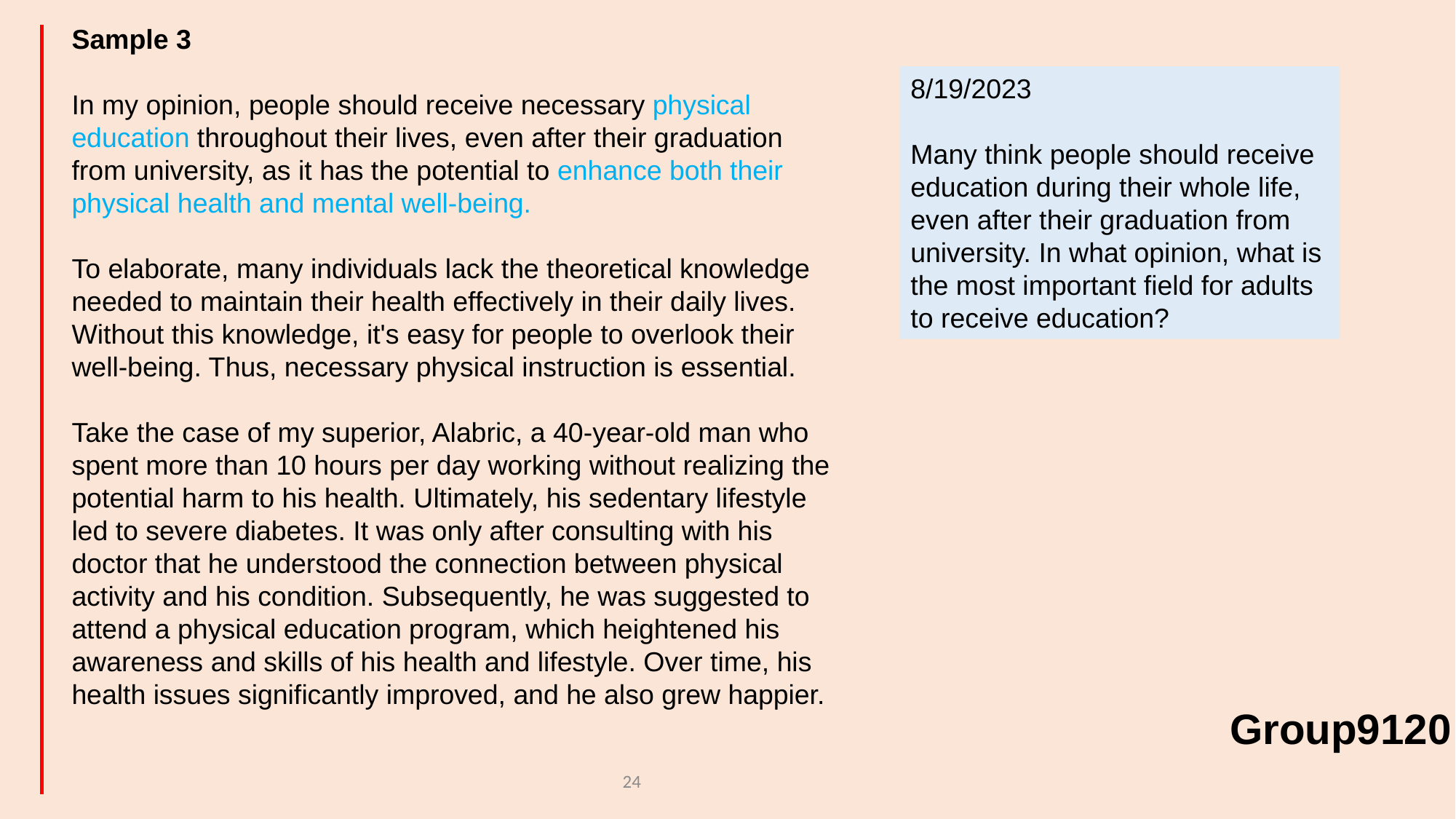

Sample 3

In my opinion, people should receive necessary physical education throughout their lives, even after their graduation from university, as it has the potential to enhance both their physical health and mental well-being.

To elaborate, many individuals lack the theoretical knowledge needed to maintain their health effectively in their daily lives. Without this knowledge, it's easy for people to overlook their well-being. Thus, necessary physical instruction is essential.

Take the case of my superior, Alabric, a 40-year-old man who spent more than 10 hours per day working without realizing the potential harm to his health. Ultimately, his sedentary lifestyle led to severe diabetes. It was only after consulting with his doctor that he understood the connection between physical activity and his condition. Subsequently, he was suggested to attend a physical education program, which heightened his awareness and skills of his health and lifestyle. Over time, his health issues significantly improved, and he also grew happier.
8/19/2023

Many think people should receive education during their whole life, even after their graduation from university. In what opinion, what is the most important field for adults to receive education?
Group9120
24